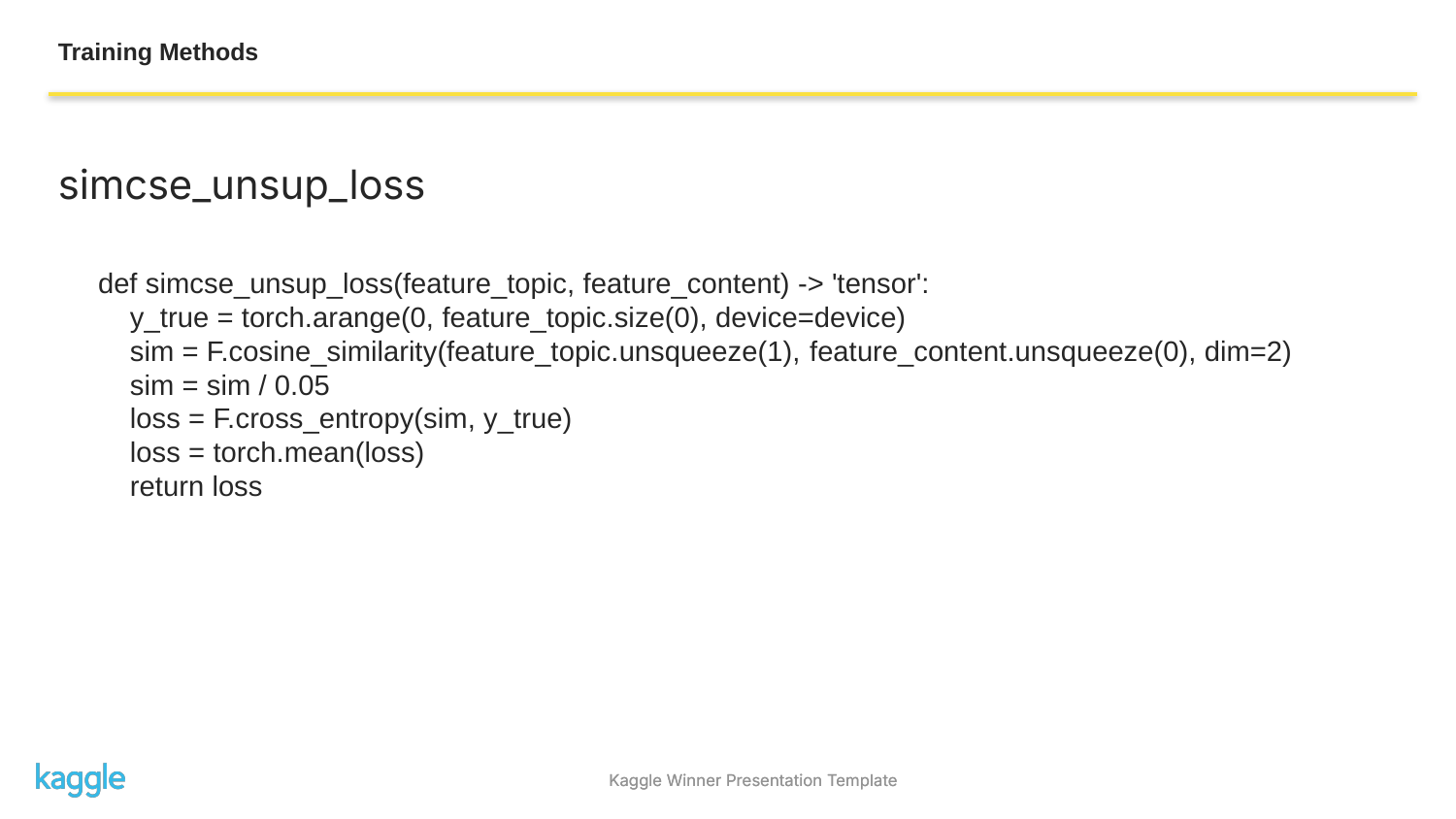

Training Methods

simcse_unsup_loss
def simcse_unsup_loss(feature_topic, feature_content) -> 'tensor':
    y_true = torch.arange(0, feature_topic.size(0), device=device)
    sim = F.cosine_similarity(feature_topic.unsqueeze(1), feature_content.unsqueeze(0), dim=2)
    sim = sim / 0.05
    loss = F.cross_entropy(sim, y_true)
    loss = torch.mean(loss)
    return loss
Kaggle Winner Presentation Template
13